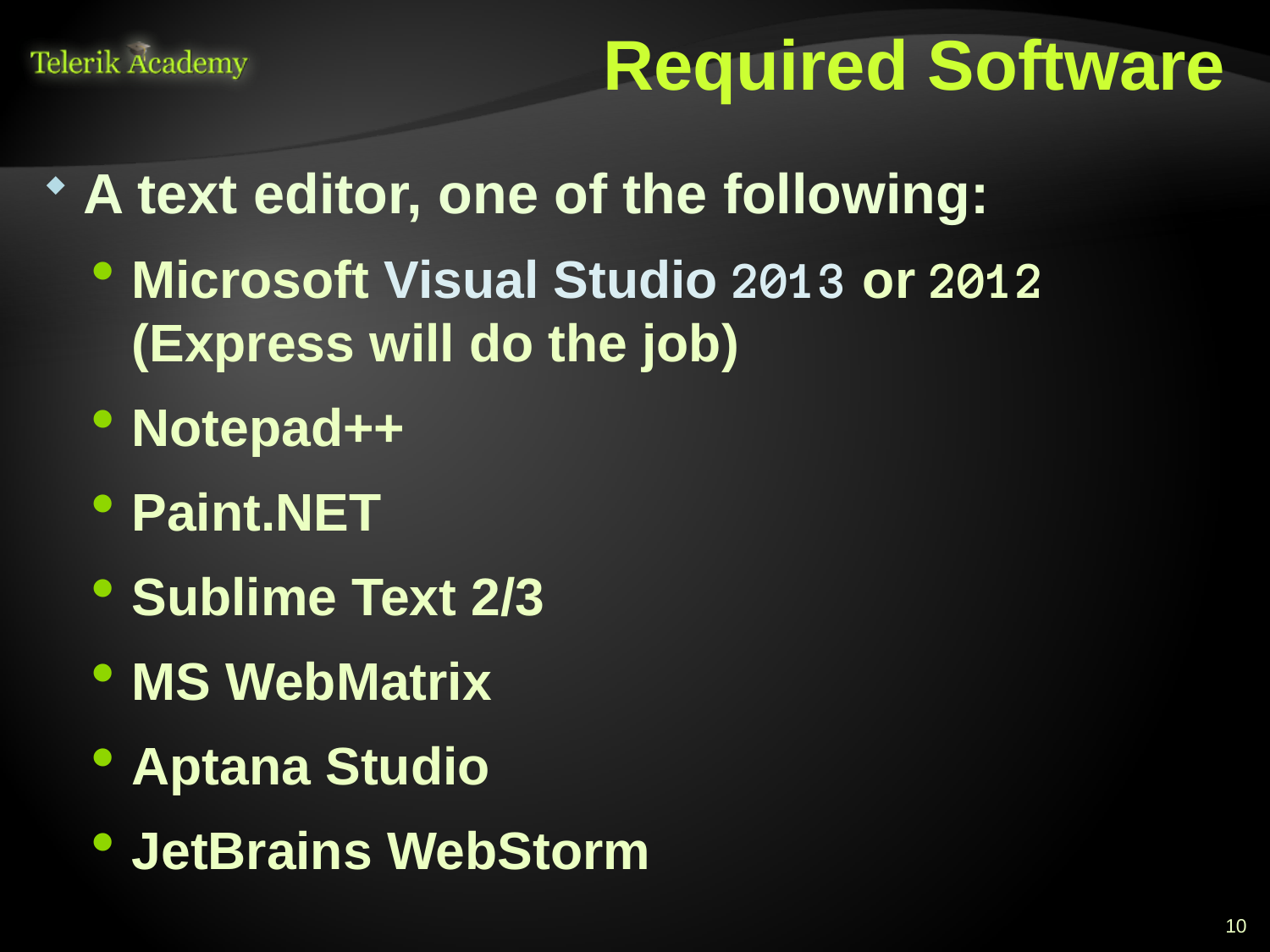

# Required Software
A text editor, one of the following:
Microsoft Visual Studio 2013 or 2012 (Express will do the job)
Notepad++
Paint.NET
Sublime Text 2/3
MS WebMatrix
Aptana Studio
JetBrains WebStorm

10